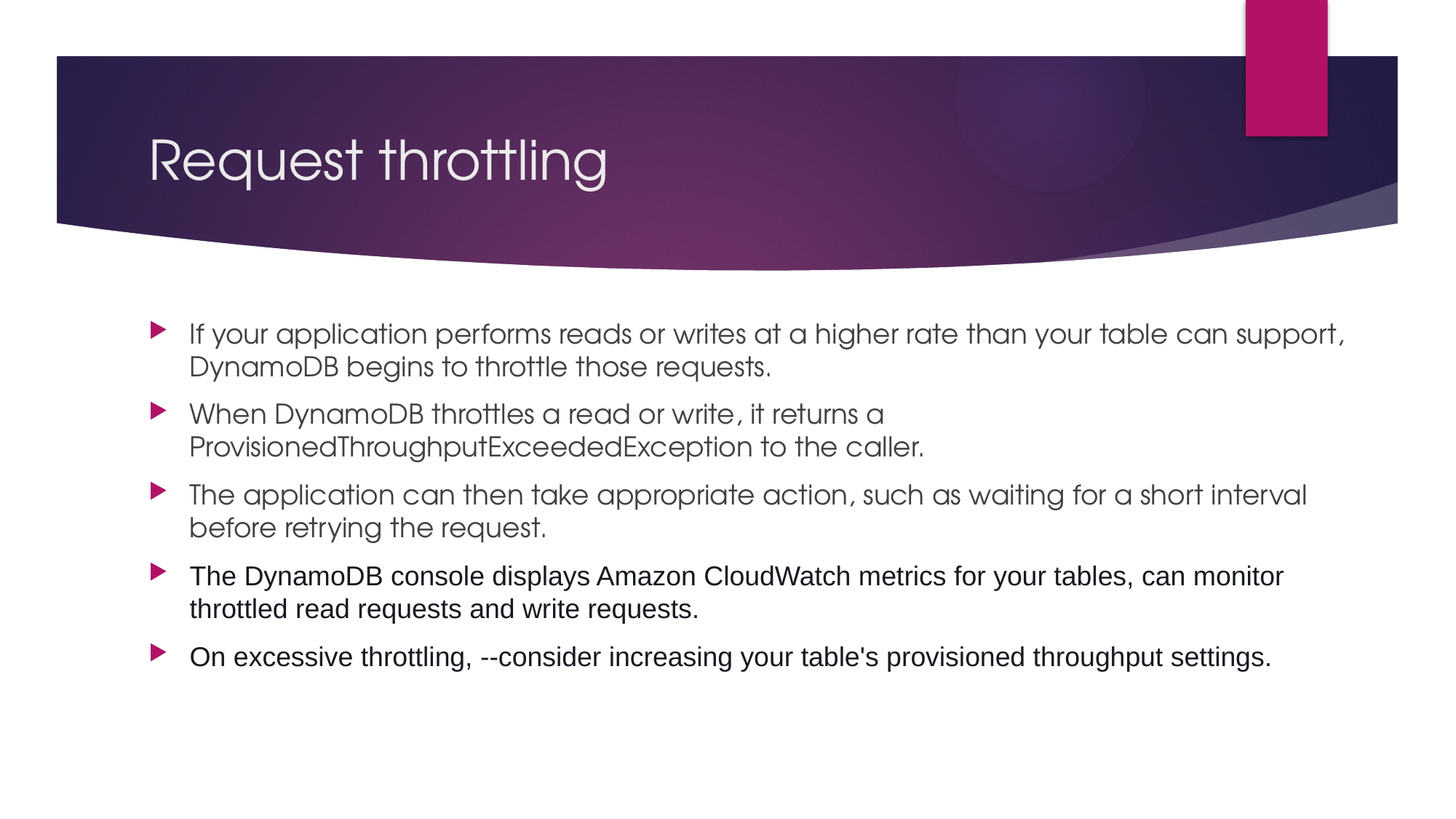

# Request throttling
If your application performs reads or writes at a higher rate than your table can support, DynamoDB begins to throttle those requests.
When DynamoDB throttles a read or write, it returns a ProvisionedThroughputExceededException to the caller.
The application can then take appropriate action, such as waiting for a short interval before retrying the request.
The DynamoDB console displays Amazon CloudWatch metrics for your tables, can monitor throttled read requests and write requests.
On excessive throttling, --consider increasing your table's provisioned throughput settings.